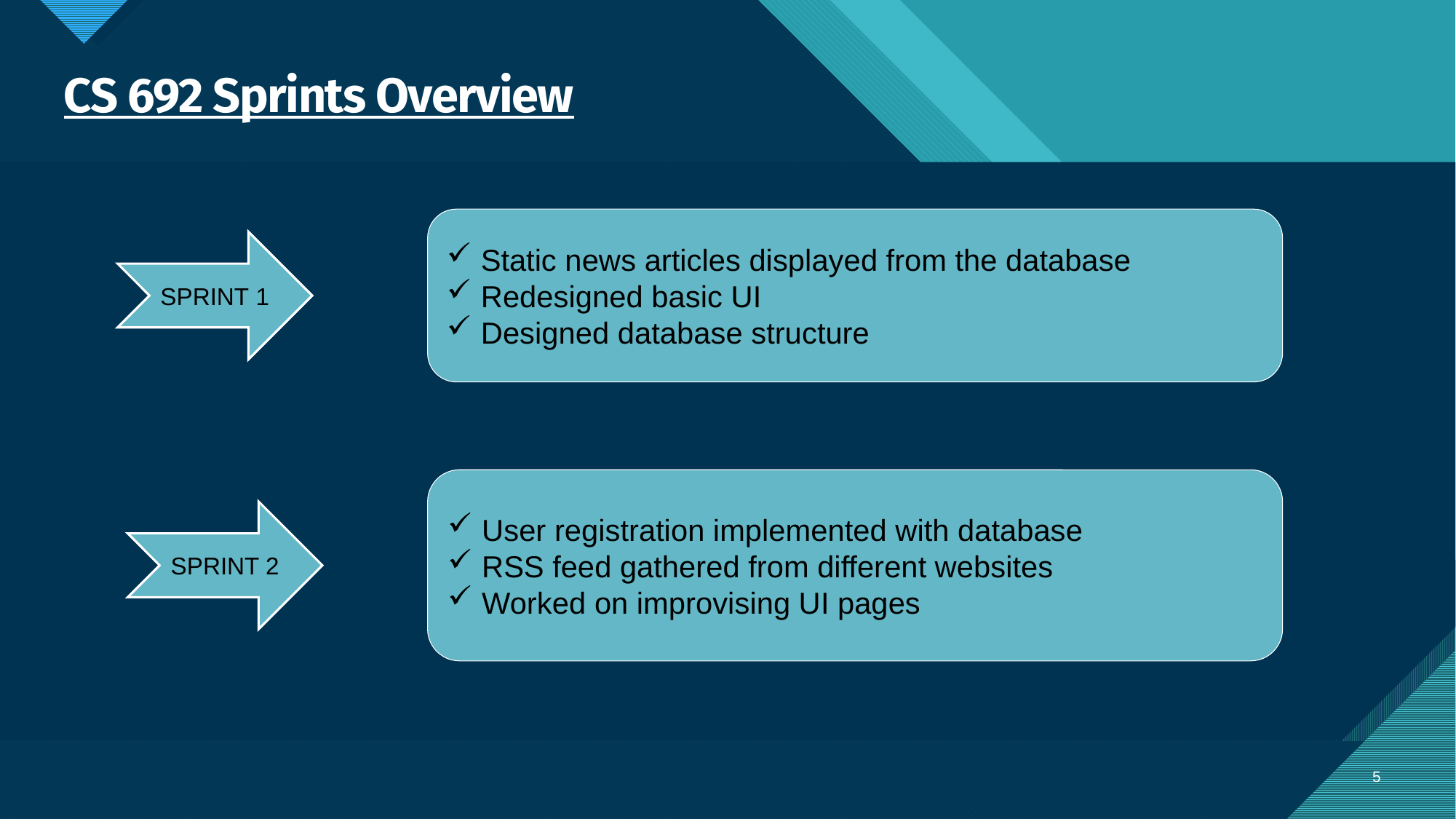

# CS 692 Sprints Overview
Static news articles displayed from the database
Redesigned basic UI
Designed database structure
SPRINT 1
User registration implemented with database
RSS feed gathered from different websites
Worked on improvising UI pages
SPRINT 2
5